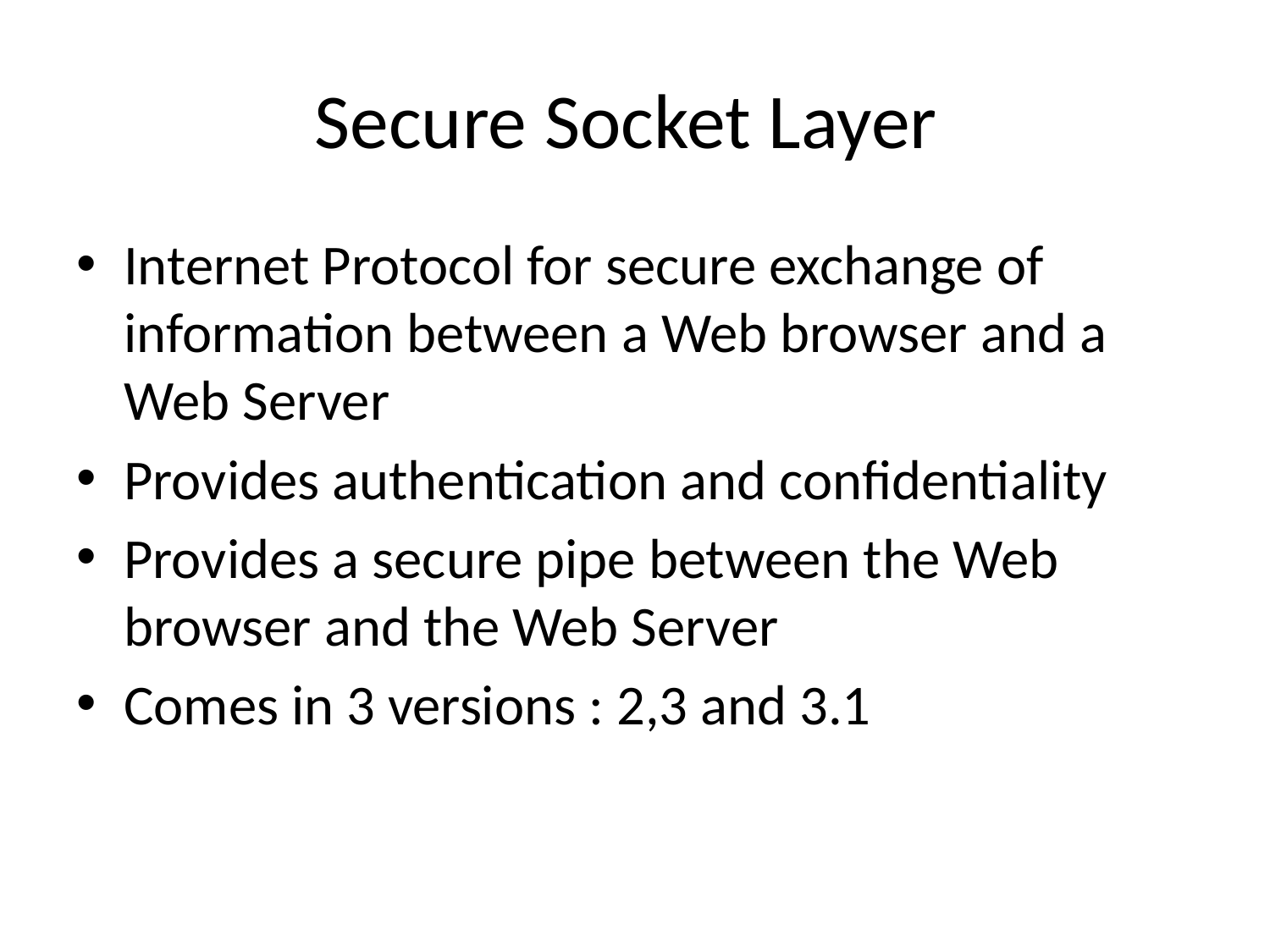

# Secure Socket Layer
Internet Protocol for secure exchange of information between a Web browser and a Web Server
Provides authentication and confidentiality
Provides a secure pipe between the Web browser and the Web Server
Comes in 3 versions : 2,3 and 3.1